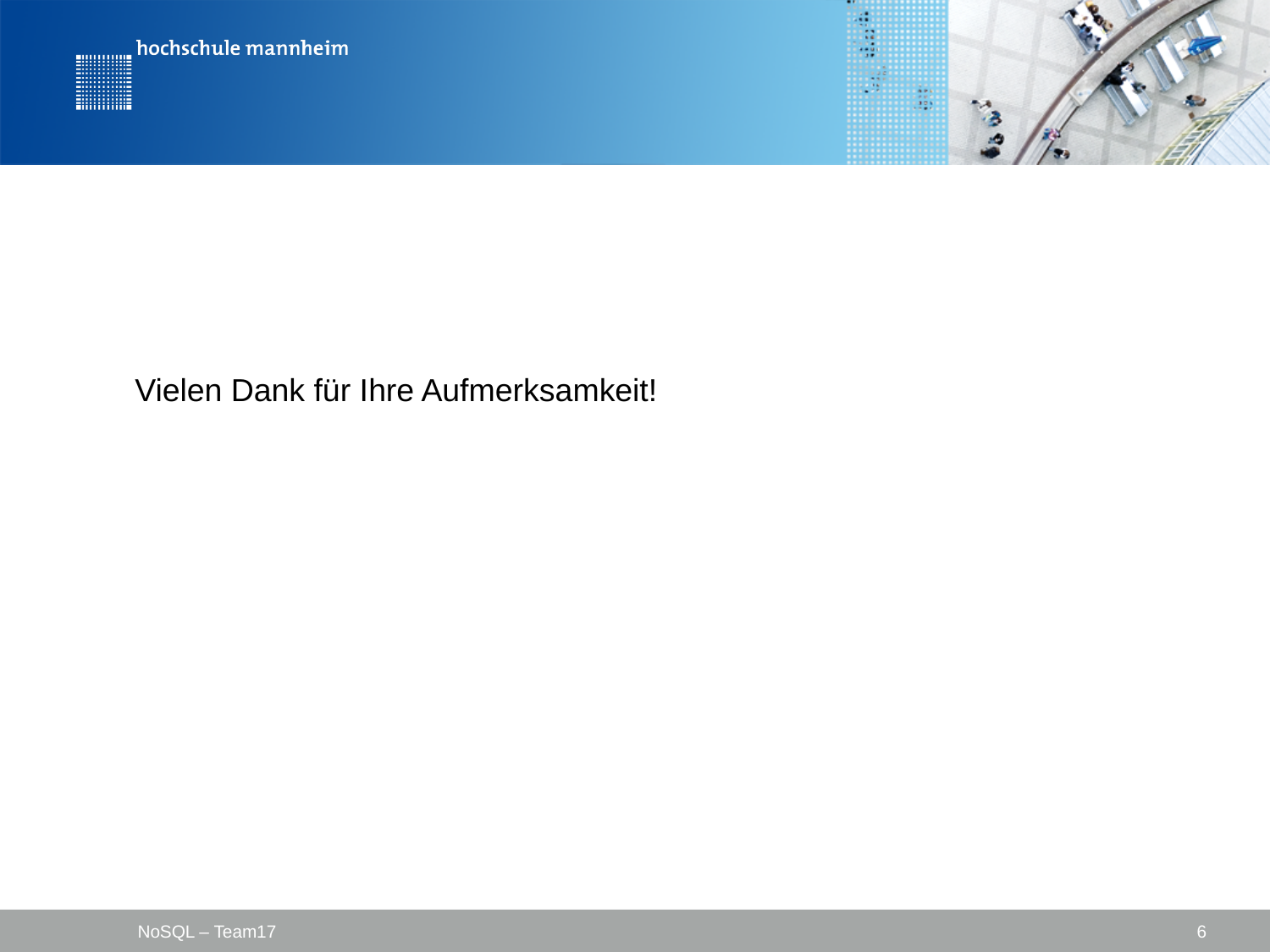

#
Vielen Dank für Ihre Aufmerksamkeit!
NoSQL – Team17
       6